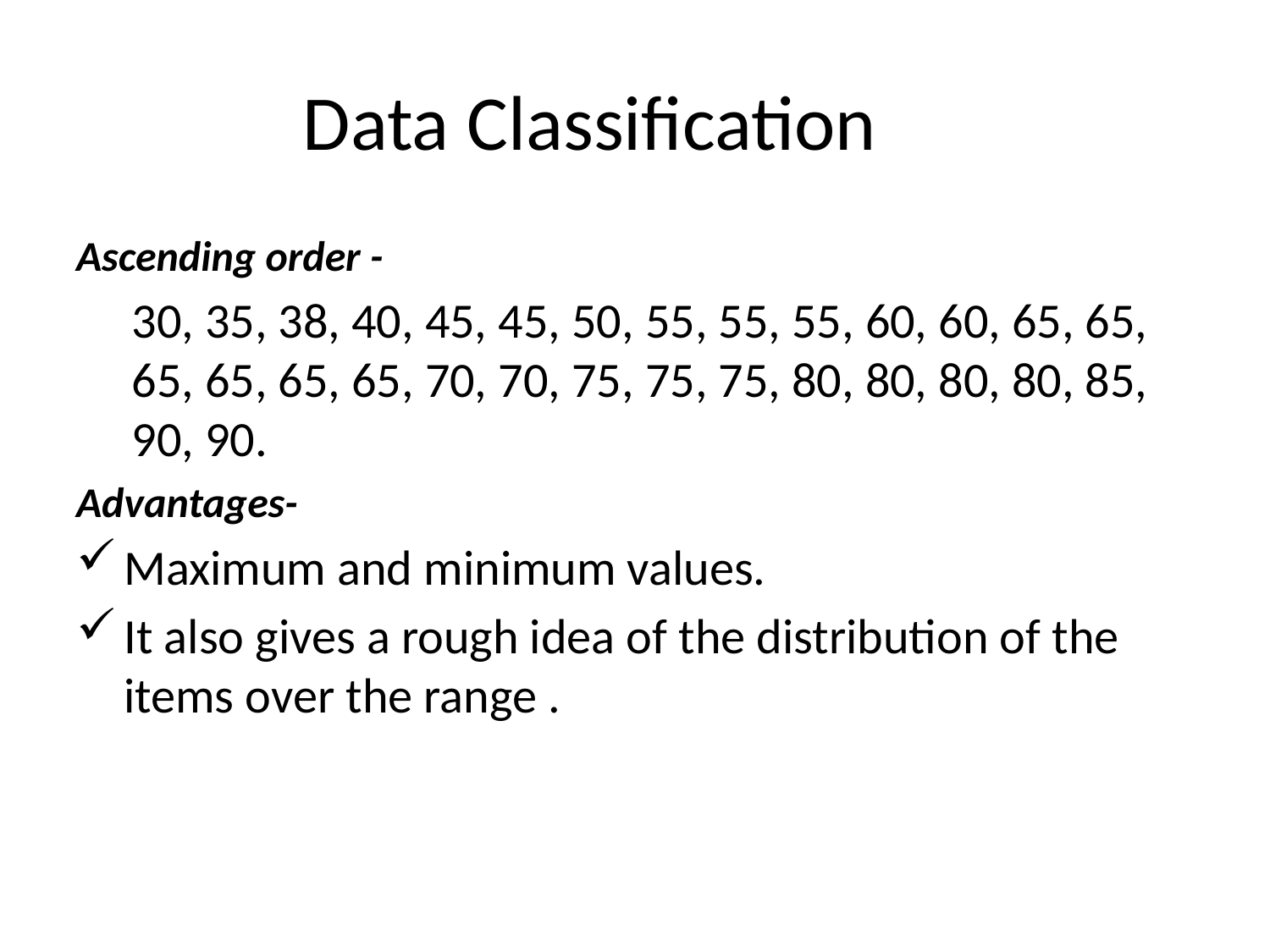

Data Classification
Ascending order -
30, 35, 38, 40, 45, 45, 50, 55, 55, 55, 60, 60, 65, 65, 65, 65, 65, 65, 70, 70, 75, 75, 75, 80, 80, 80, 80, 85, 90, 90.
Advantages-
Maximum and minimum values.
It also gives a rough idea of the distribution of the items over the range .